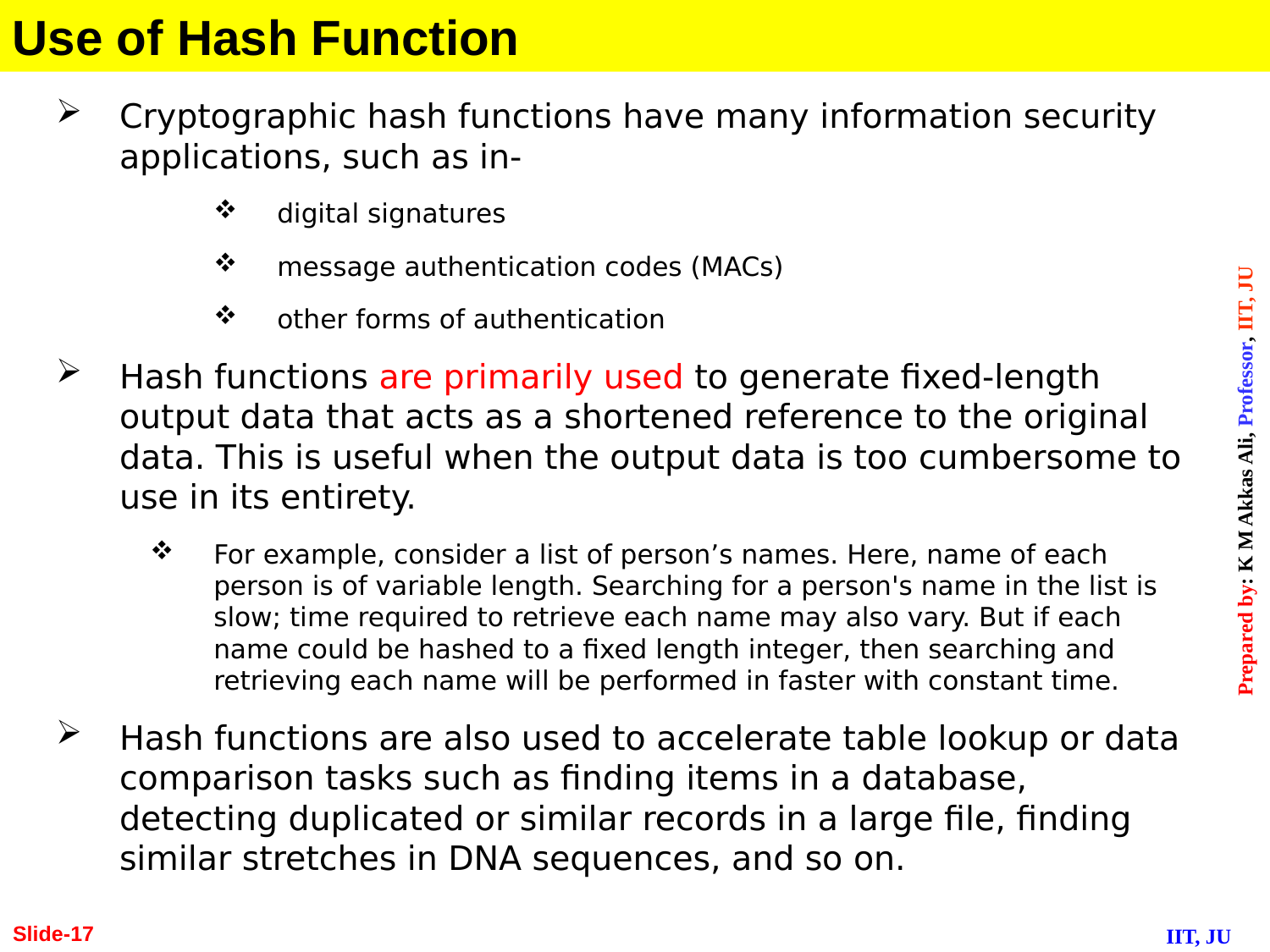

Use of Hash Function
Cryptographic hash functions have many information security applications, such as in-
digital signatures
message authentication codes (MACs)
other forms of authentication
Hash functions are primarily used to generate fixed-length output data that acts as a shortened reference to the original data. This is useful when the output data is too cumbersome to use in its entirety.
For example, consider a list of person’s names. Here, name of each person is of variable length. Searching for a person's name in the list is slow; time required to retrieve each name may also vary. But if each name could be hashed to a fixed length integer, then searching and retrieving each name will be performed in faster with constant time.
Hash functions are also used to accelerate table lookup or data comparison tasks such as finding items in a database, detecting duplicated or similar records in a large file, finding similar stretches in DNA sequences, and so on.
Slide-17